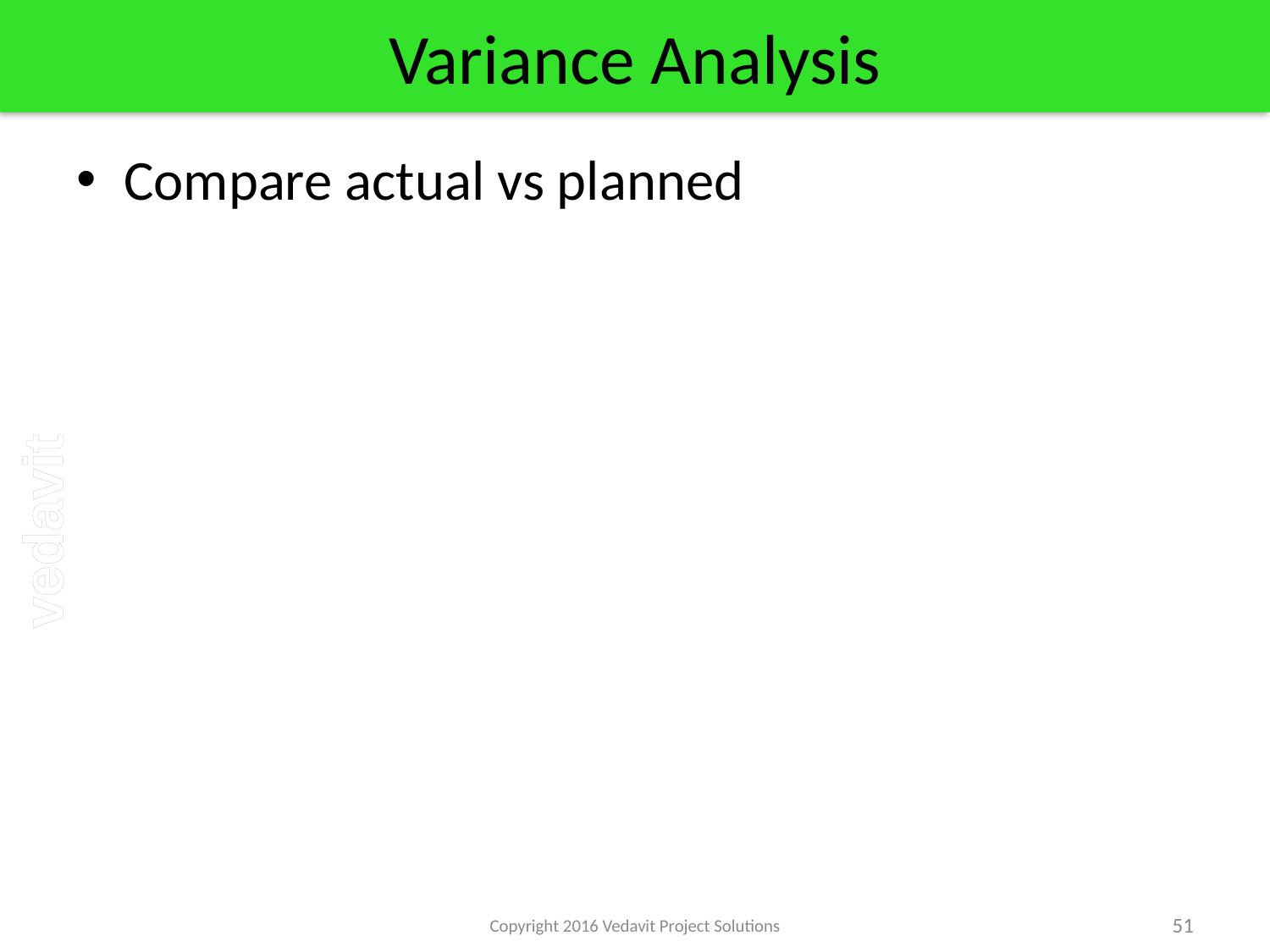

# Variance Analysis
Compare actual vs planned
Copyright 2016 Vedavit Project Solutions
51